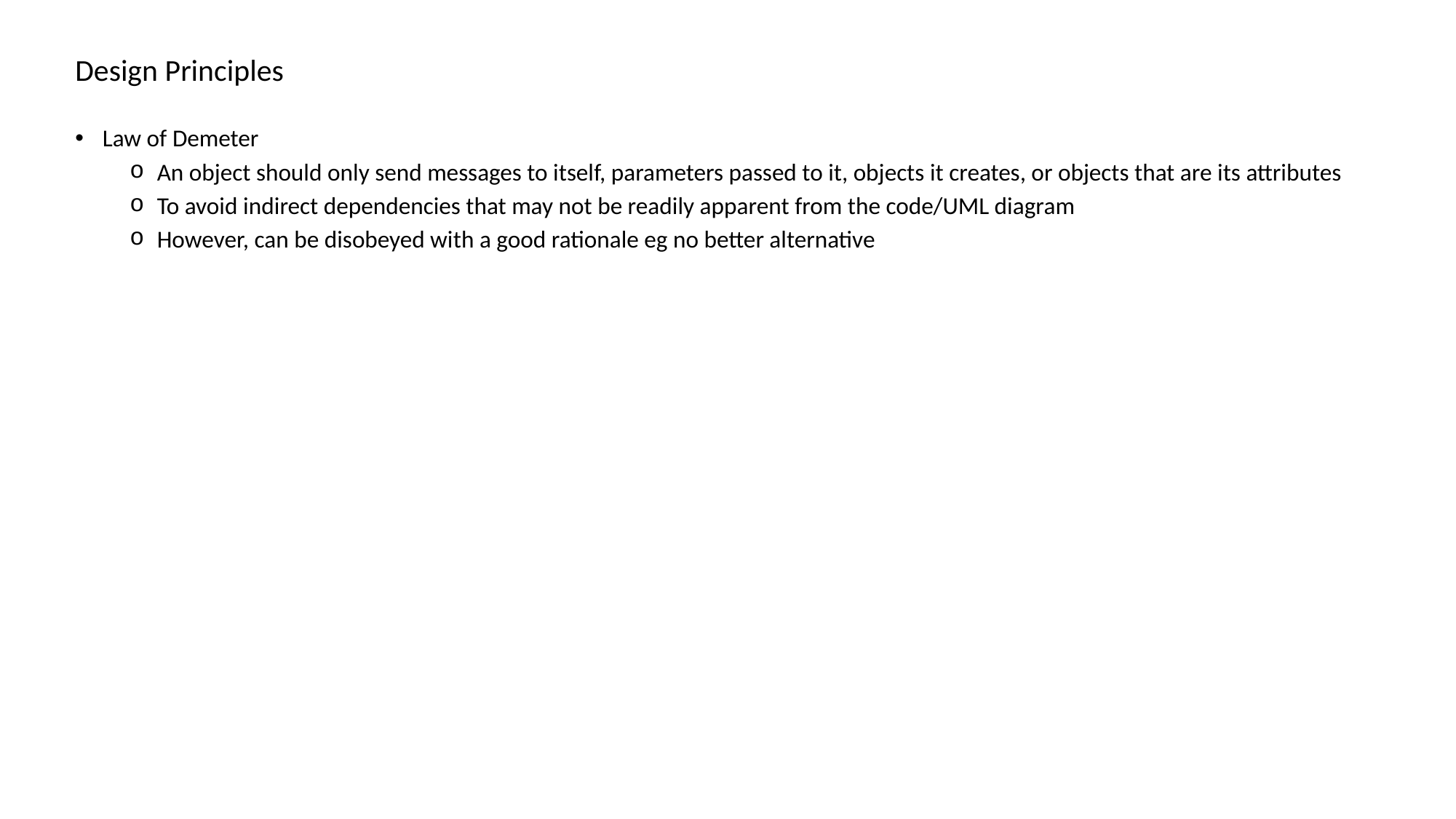

# Design Principles
Law of Demeter
An object should only send messages to itself, parameters passed to it, objects it creates, or objects that are its attributes
To avoid indirect dependencies that may not be readily apparent from the code/UML diagram
However, can be disobeyed with a good rationale eg no better alternative